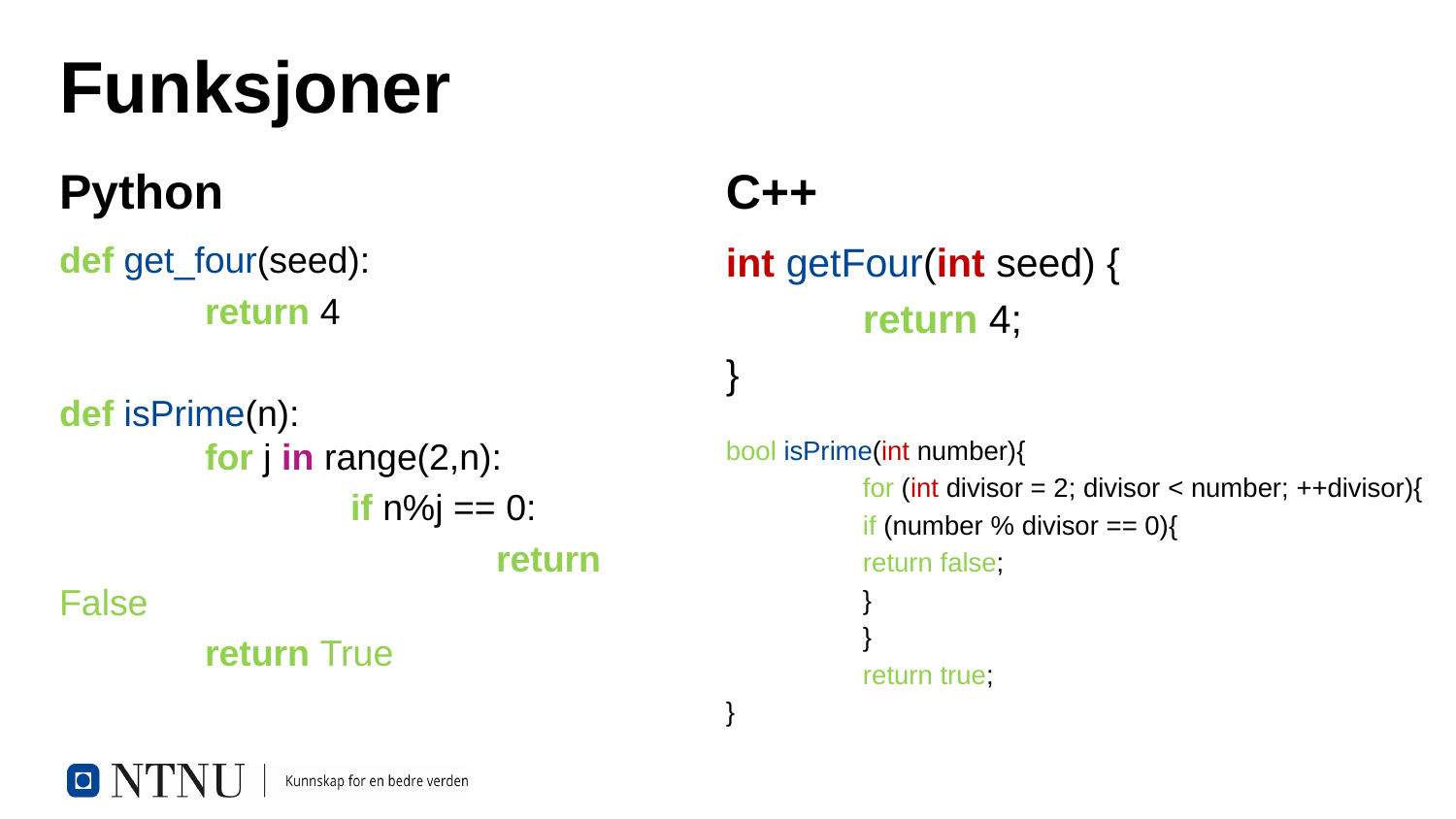

# Funksjoner
Python
C++
def get_four(seed):
	return 4

def isPrime(n):
	for j in range(2,n):
		if n%j == 0:
			return False
	return True

int getFour(int seed) {
	return 4;
}

bool isPrime(int number){
	for (int divisor = 2; divisor < number; ++divisor){
		if (number % divisor == 0){
			return false;
			}
		}
	return true;
}